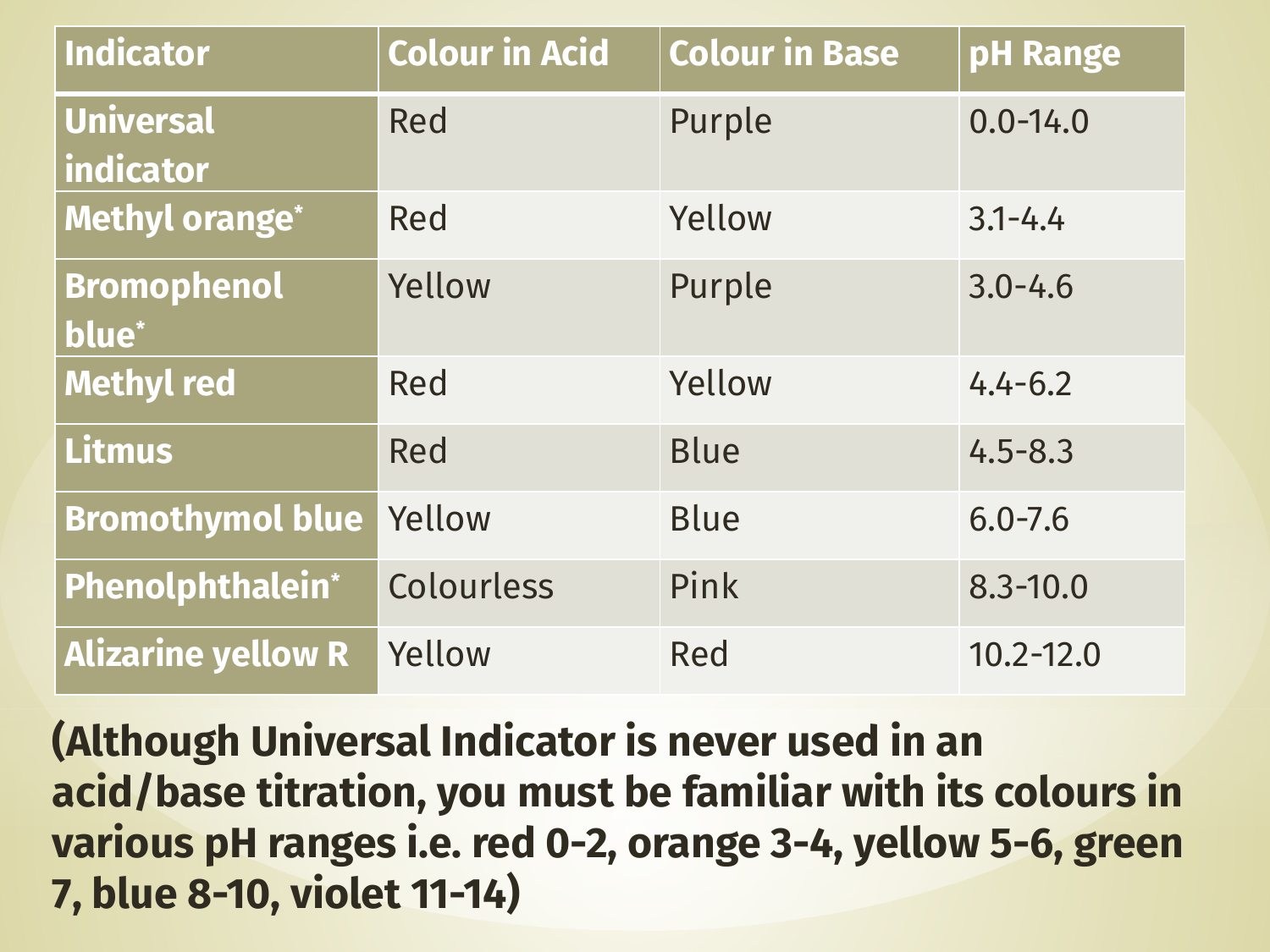

| Indicator | Colour in Acid | Colour in Base | pH Range |
| --- | --- | --- | --- |
| Universal indicator | Red | Purple | 0.0-14.0 |
| Methyl orange\* | Red | Yellow | 3.1-4.4 |
| Bromophenol blue\* | Yellow | Purple | 3.0-4.6 |
| Methyl red | Red | Yellow | 4.4-6.2 |
| Litmus | Red | Blue | 4.5-8.3 |
| Bromothymol blue | Yellow | Blue | 6.0-7.6 |
| Phenolphthalein\* | Colourless | Pink | 8.3-10.0 |
| Alizarine yellow R | Yellow | Red | 10.2-12.0 |
(Although Universal Indicator is never used in an acid/base titration, you must be familiar with its colours in various pH ranges i.e. red 0-2, orange 3-4, yellow 5-6, green 7, blue 8-10, violet 11-14)